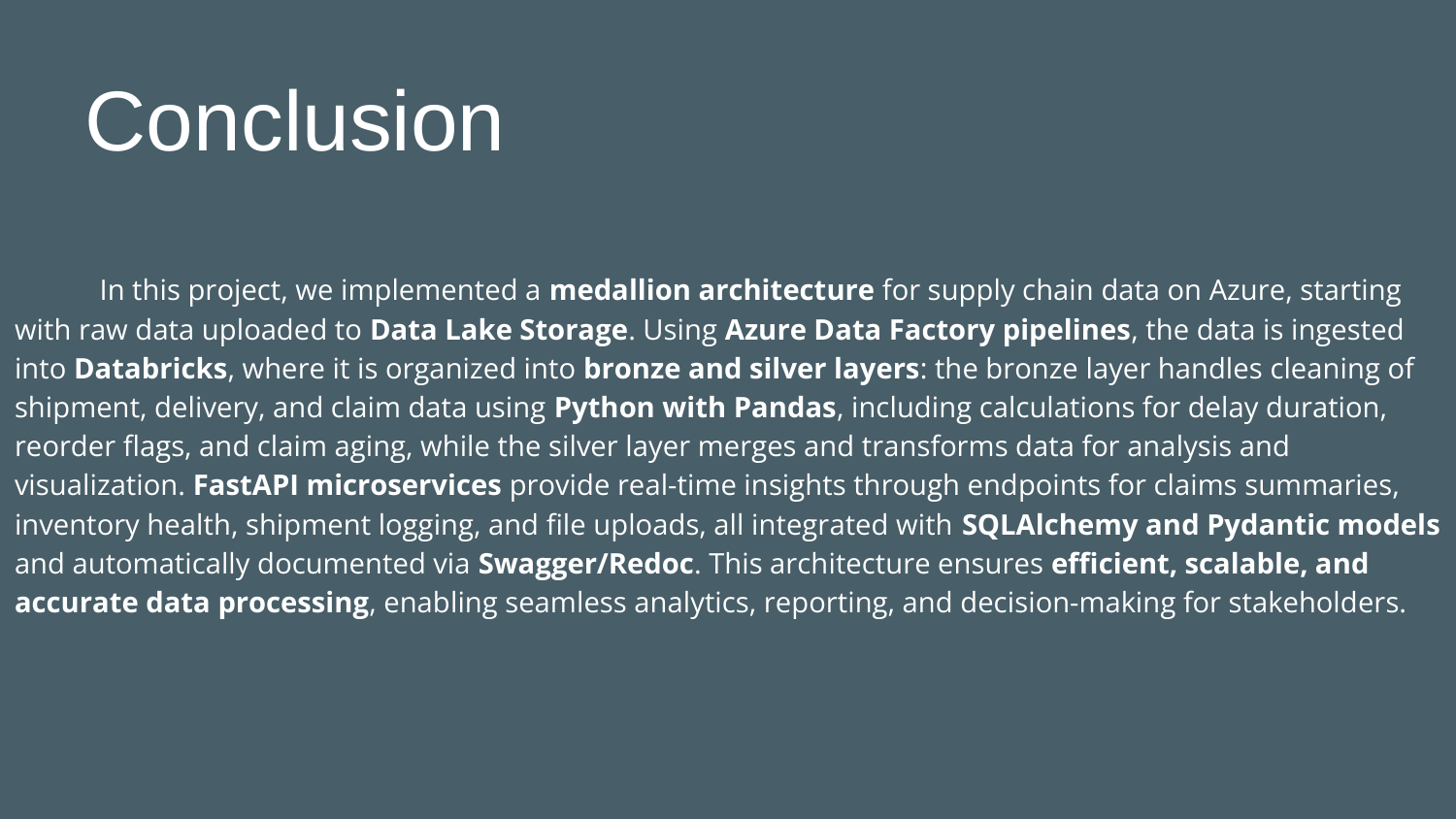

# Conclusion

          In this project, we implemented a medallion architecture for supply chain data on Azure, starting with raw data uploaded to Data Lake Storage. Using Azure Data Factory pipelines, the data is ingested into Databricks, where it is organized into bronze and silver layers: the bronze layer handles cleaning of shipment, delivery, and claim data using Python with Pandas, including calculations for delay duration, reorder flags, and claim aging, while the silver layer merges and transforms data for analysis and visualization. FastAPI microservices provide real-time insights through endpoints for claims summaries, inventory health, shipment logging, and file uploads, all integrated with SQLAlchemy and Pydantic models and automatically documented via Swagger/Redoc. This architecture ensures efficient, scalable, and accurate data processing, enabling seamless analytics, reporting, and decision-making for stakeholders.